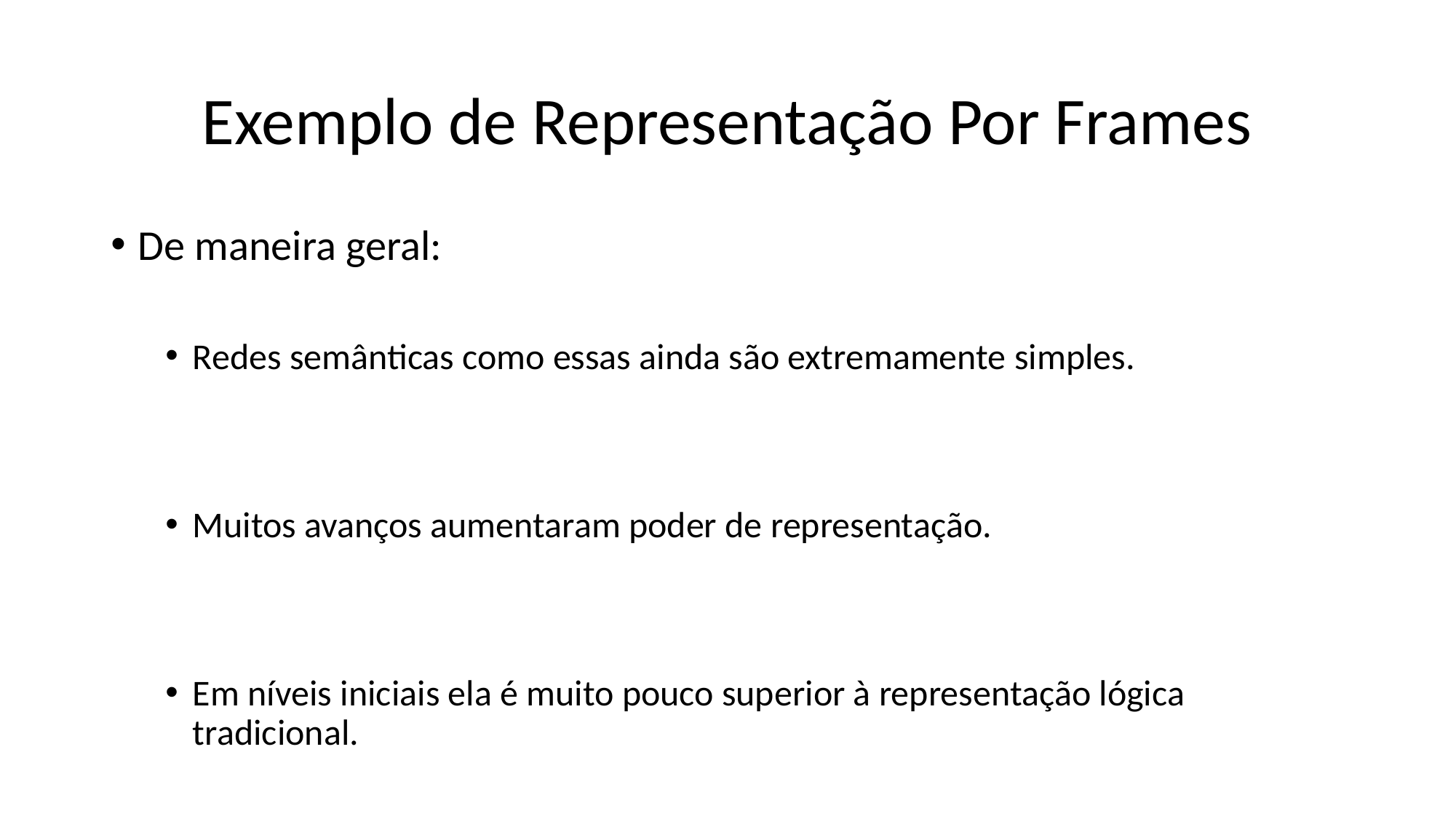

# Exemplo de Representação Por Frames
De maneira geral:

Redes semânticas como essas ainda são extremamente simples.

Muitos avanços aumentaram poder de representação.

Em níveis iniciais ela é muito pouco superior à representação lógica tradicional.